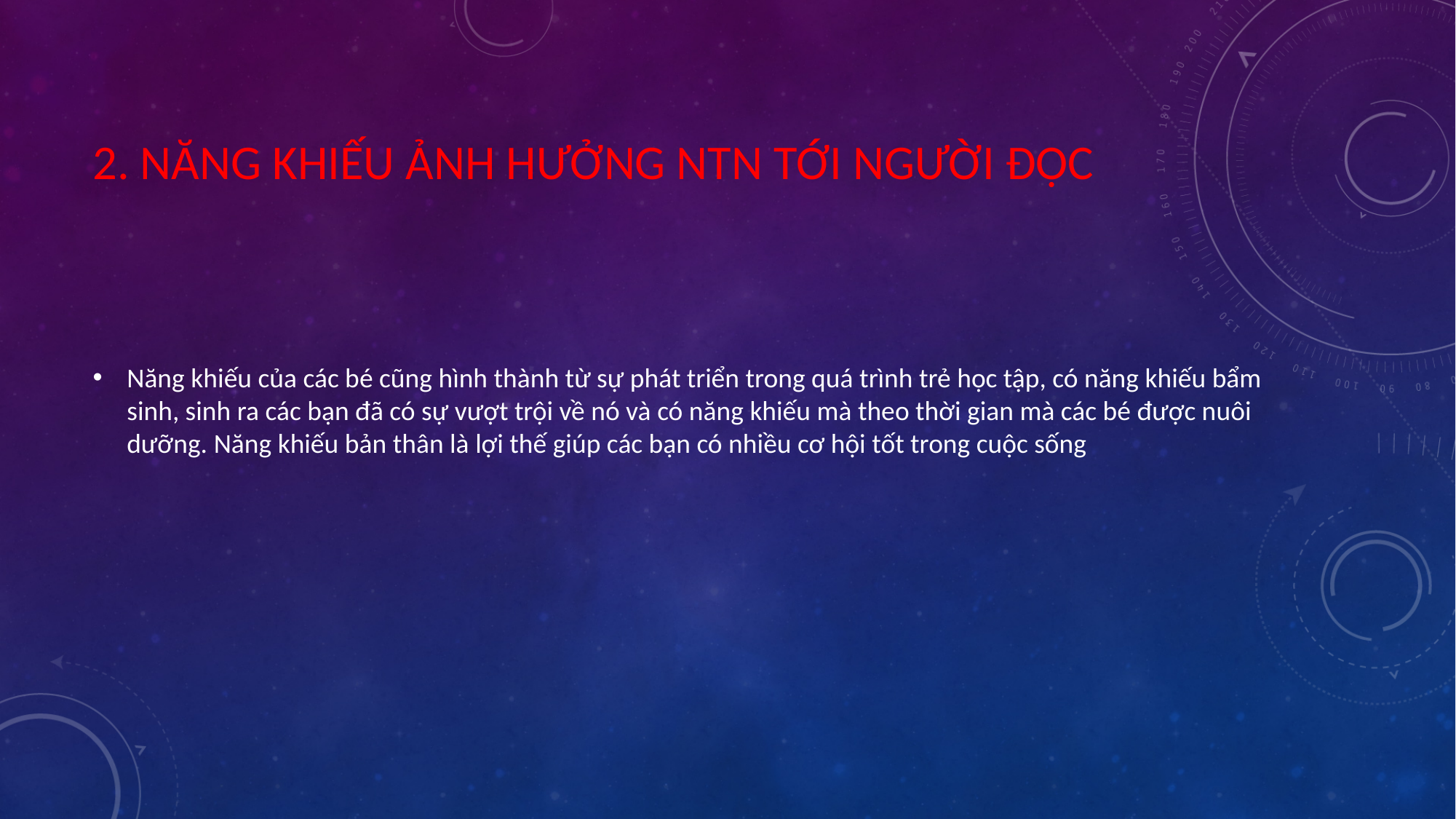

# 2. Năng khiếu ảnh hưởng ntn tới người đọc
Năng khiếu của các bé cũng hình thành từ sự phát triển trong quá trình trẻ học tập, có năng khiếu bẩm sinh, sinh ra các bạn đã có sự vượt trội về nó và có năng khiếu mà theo thời gian mà các bé được nuôi dưỡng. Năng khiếu bản thân là lợi thế giúp các bạn có nhiều cơ hội tốt trong cuộc sống